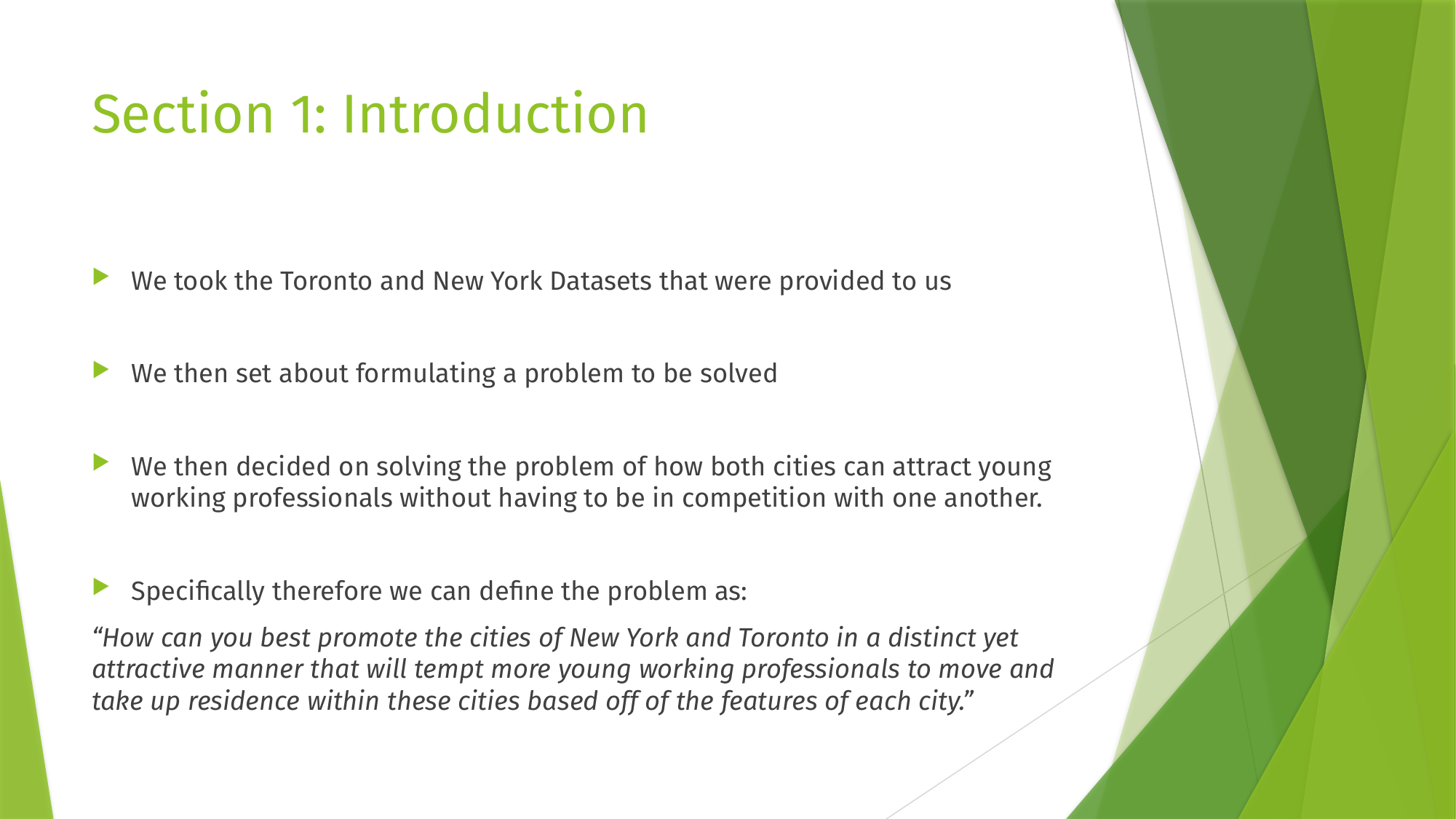

# Section 1: Introduction
We took the Toronto and New York Datasets that were provided to us

We then set about formulating a problem to be solved

We then decided on solving the problem of how both cities can attract young working professionals without having to be in competition with one another.

Specifically therefore we can define the problem as:
“How can you best promote the cities of New York and Toronto in a distinct yet attractive manner that will tempt more young working professionals to move and take up residence within these cities based off of the features of each city.”